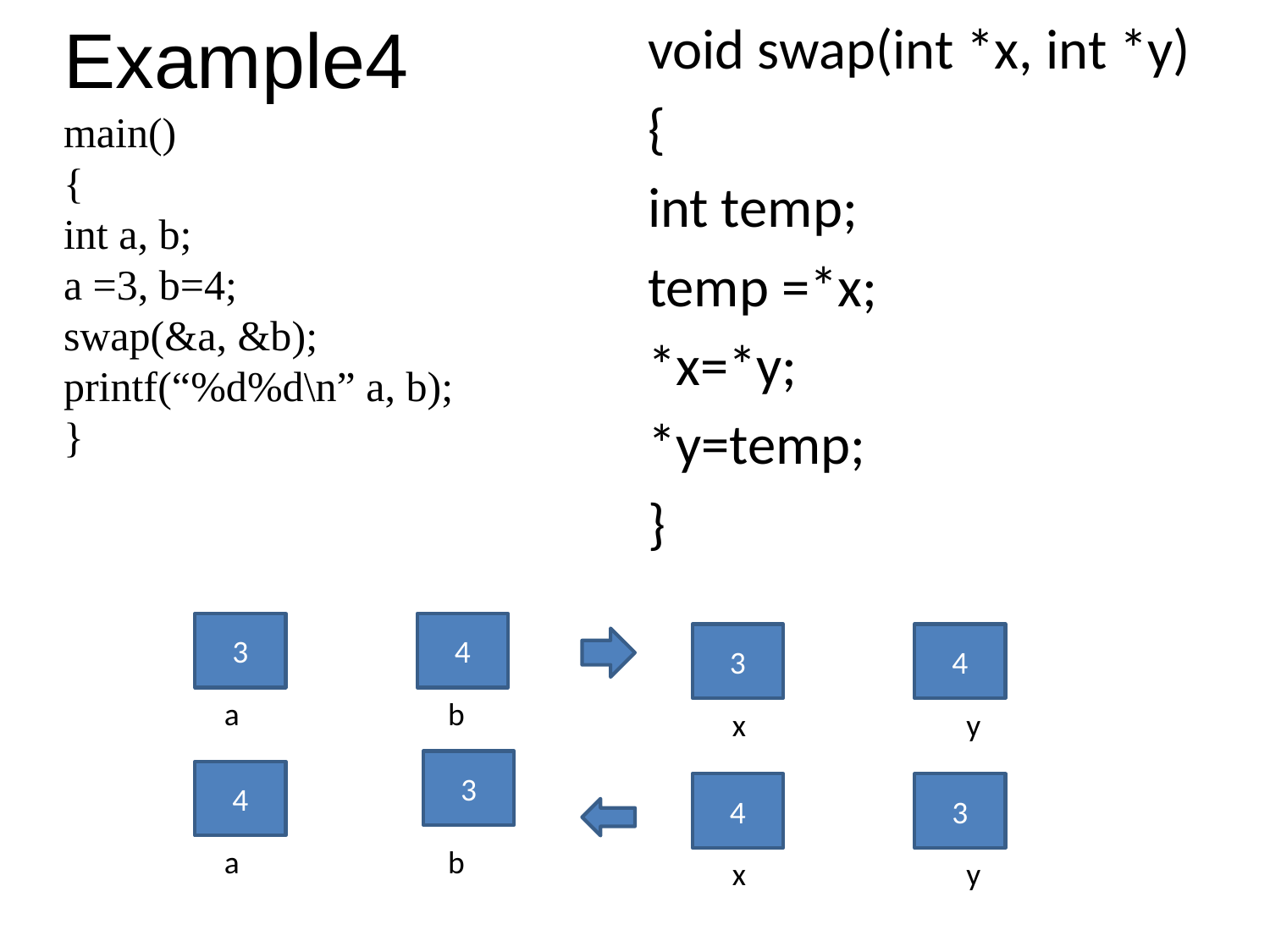

void swap(int *x, int *y)
{
int temp;
temp =*x;
*x=*y;
*y=temp;
}

# Example4
main()
{
int a, b;
a =3, b=4;
swap(&a, &b);
printf(“%d%d\n” a, b);
}

3
4
3
4

a
b
x
y
3
4
4
3

a
b
x
y